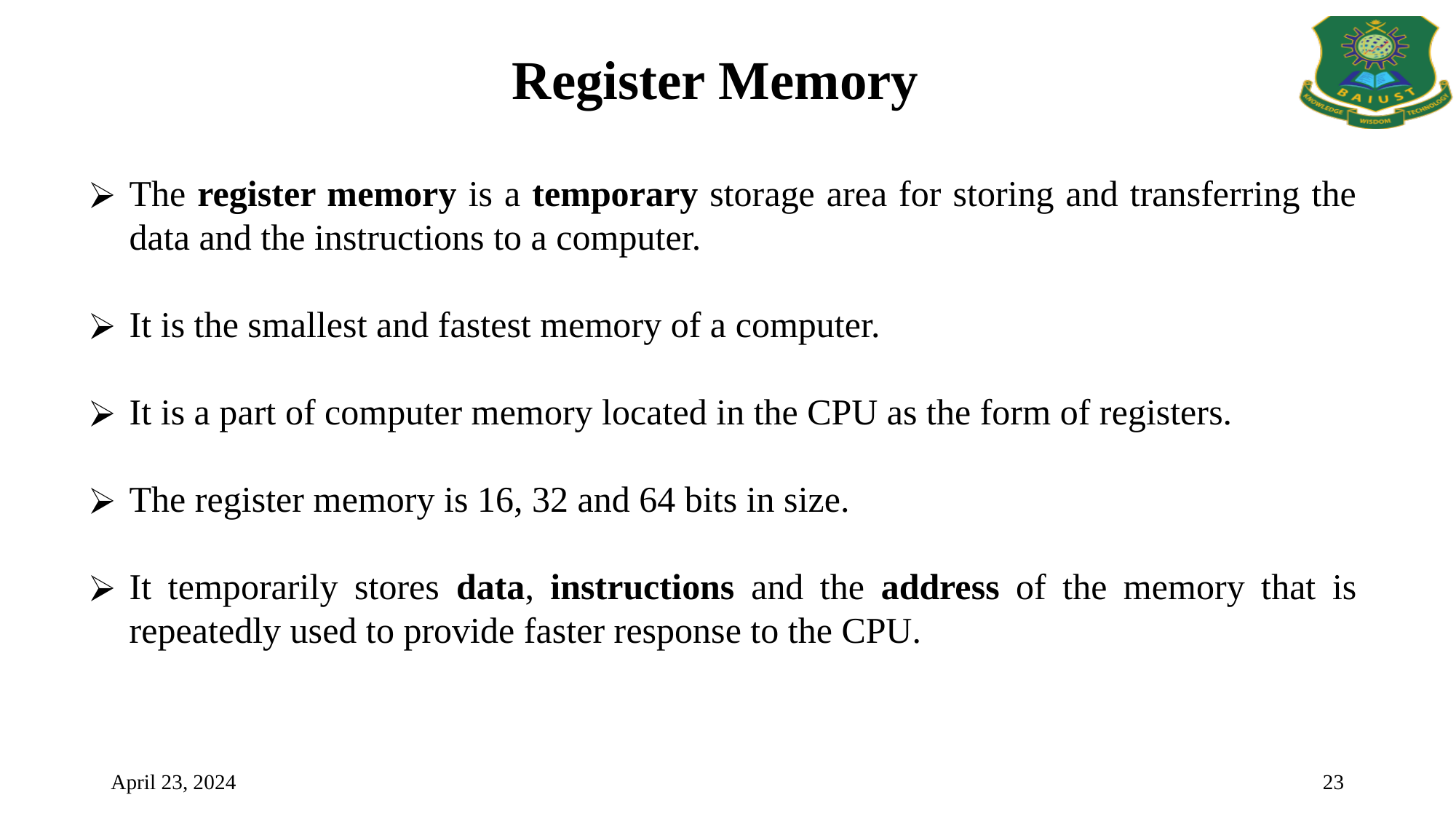

Register Memory
The register memory is a temporary storage area for storing and transferring the data and the instructions to a computer.

It is the smallest and fastest memory of a computer.

It is a part of computer memory located in the CPU as the form of registers.

The register memory is 16, 32 and 64 bits in size.

It temporarily stores data, instructions and the address of the memory that is repeatedly used to provide faster response to the CPU.
April 23, 2024
23